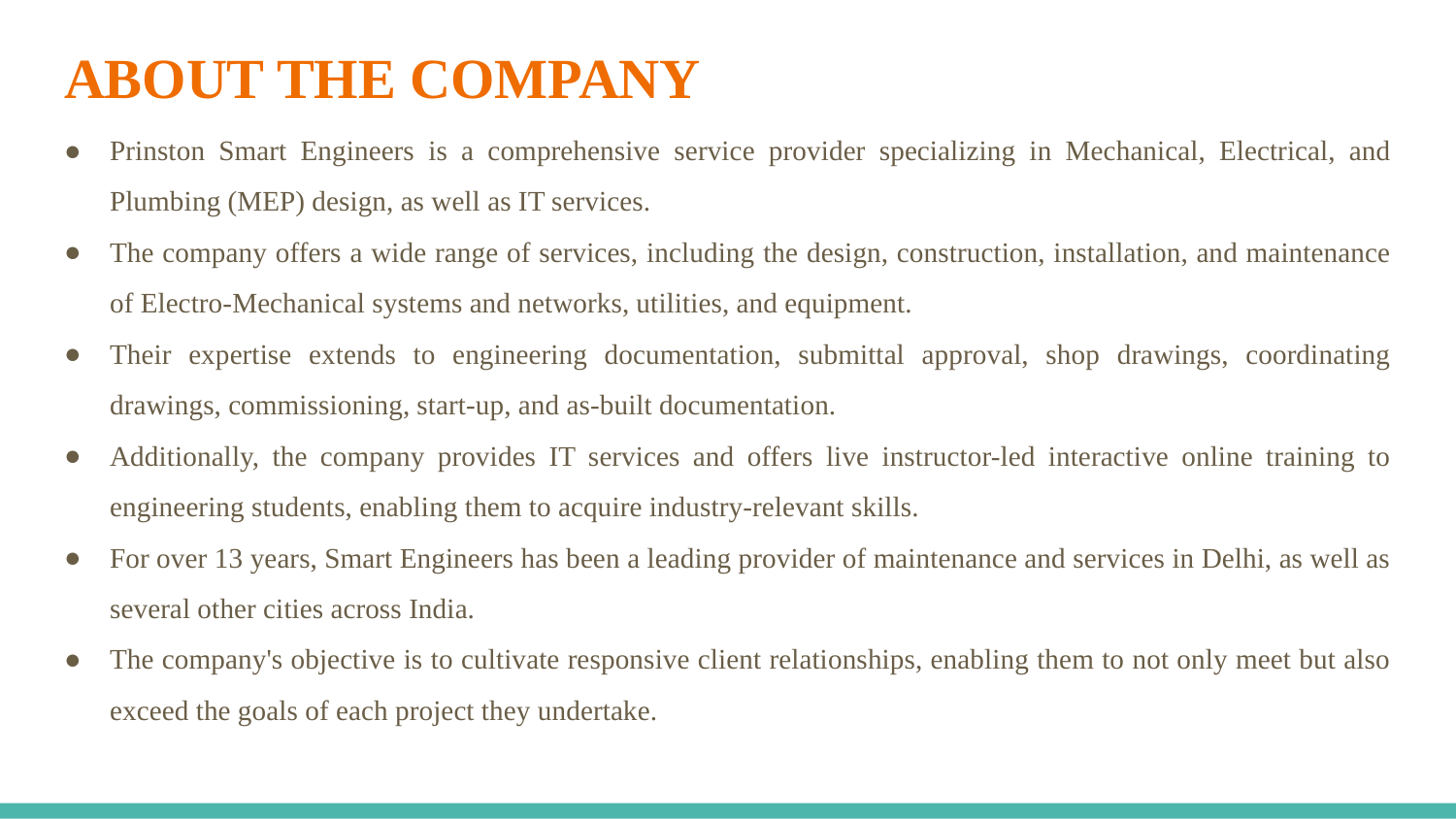

# ABOUT THE COMPANY

Prinston Smart Engineers is a comprehensive service provider specializing in Mechanical, Electrical, and Plumbing (MEP) design, as well as IT services.
The company offers a wide range of services, including the design, construction, installation, and maintenance of Electro-Mechanical systems and networks, utilities, and equipment.
Their expertise extends to engineering documentation, submittal approval, shop drawings, coordinating drawings, commissioning, start-up, and as-built documentation.
Additionally, the company provides IT services and offers live instructor-led interactive online training to engineering students, enabling them to acquire industry-relevant skills.
For over 13 years, Smart Engineers has been a leading provider of maintenance and services in Delhi, as well as several other cities across India.
The company's objective is to cultivate responsive client relationships, enabling them to not only meet but also exceed the goals of each project they undertake.